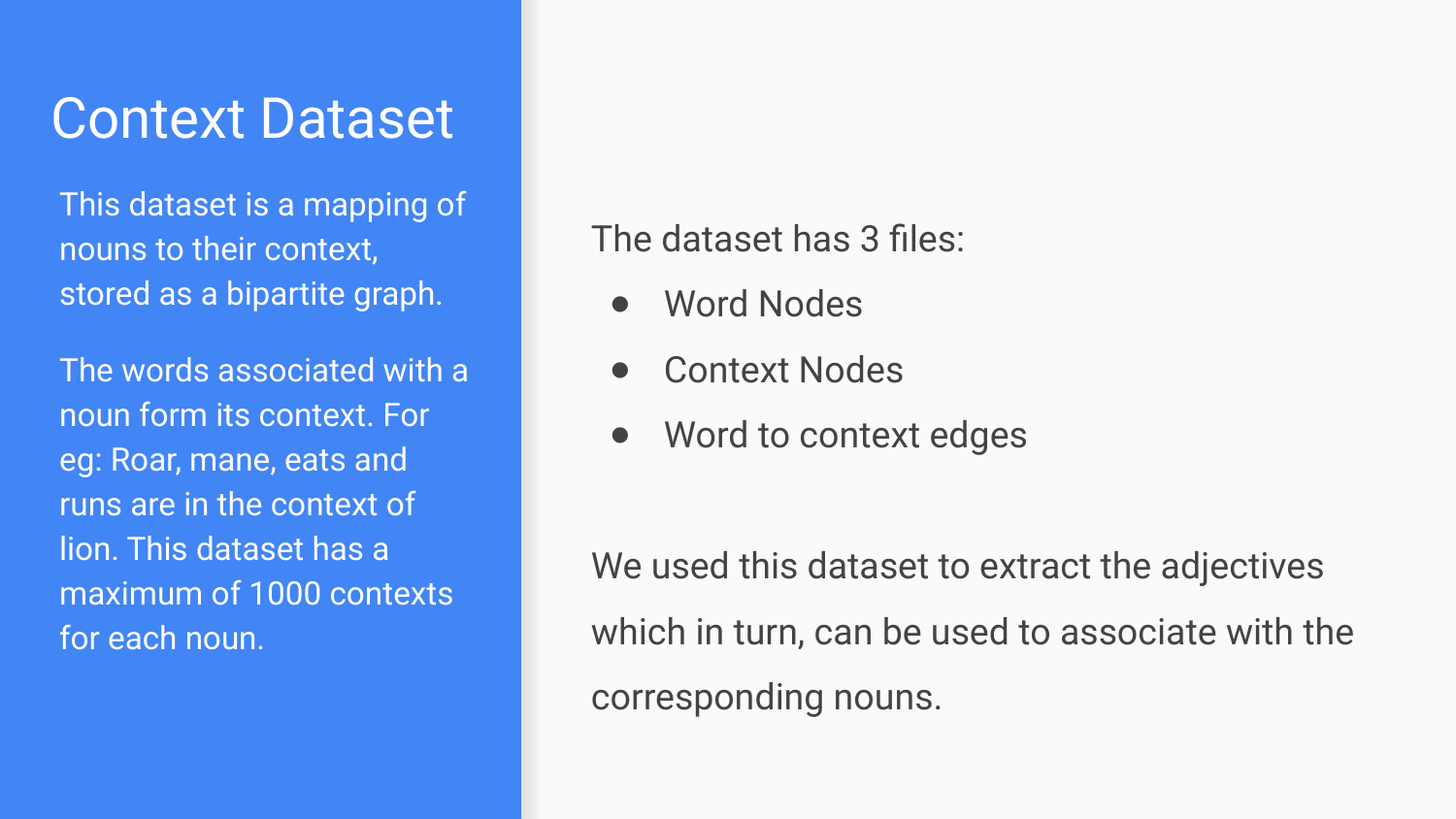

# Context Dataset

The dataset has 3 files:
Word Nodes
Context Nodes
Word to context edges

We used this dataset to extract the adjectives which in turn, can be used to associate with the corresponding nouns.

This dataset is a mapping of nouns to their context, stored as a bipartite graph.
The words associated with a noun form its context. For eg: Roar, mane, eats and runs are in the context of lion. This dataset has a maximum of 1000 contexts for each noun.